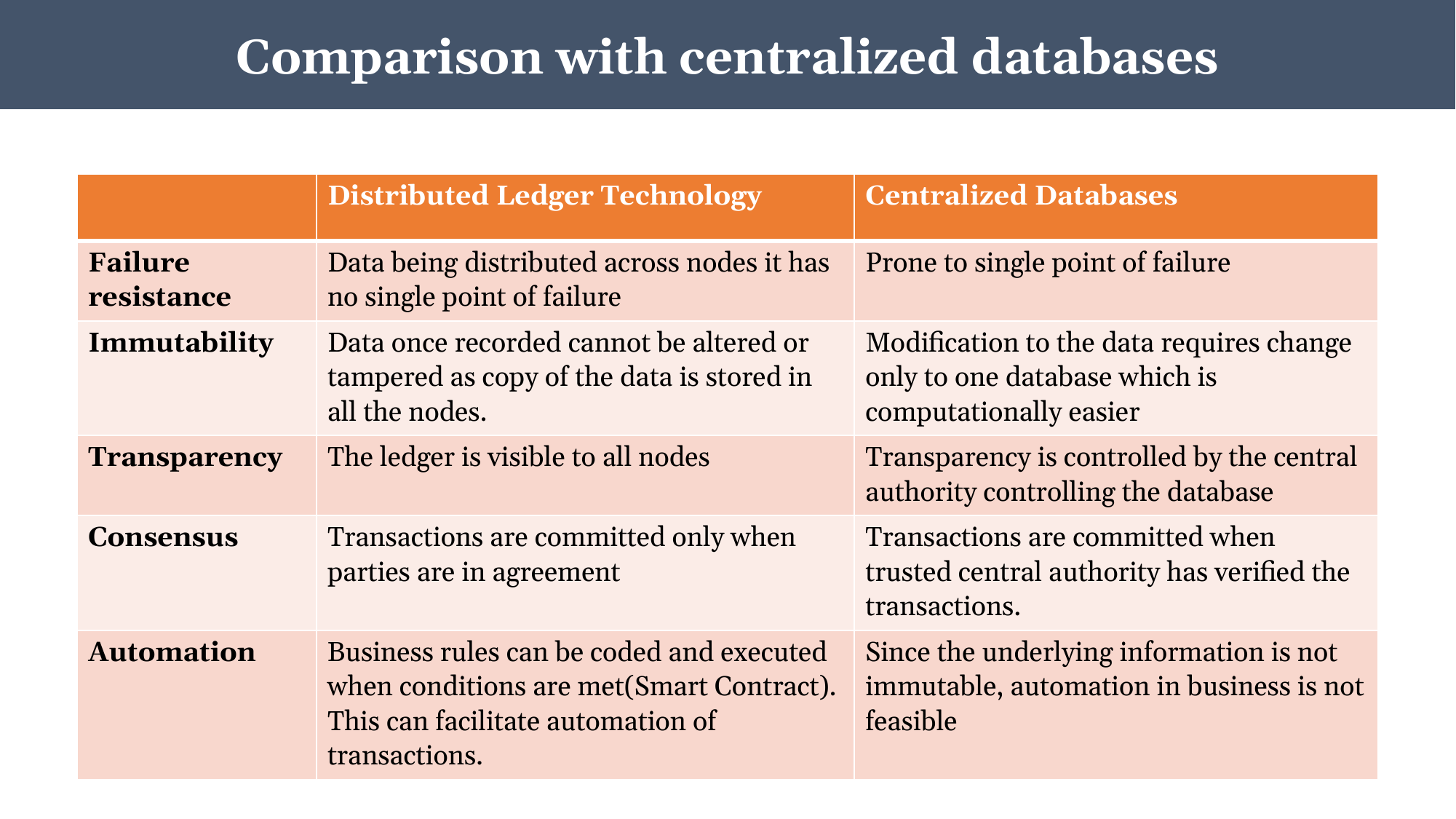

Comparison with centralized databases
|  | Distributed Ledger Technology | Centralized Databases |
| --- | --- | --- |
| Failure resistance | Data being distributed across nodes it has no single point of failure | Prone to single point of failure |
| Immutability | Data once recorded cannot be altered or tampered as copy of the data is stored in all the nodes. | Modification to the data requires change only to one database which is computationally easier |
| Transparency | The ledger is visible to all nodes | Transparency is controlled by the central authority controlling the database |
| Consensus | Transactions are committed only when parties are in agreement | Transactions are committed when trusted central authority has verified the transactions. |
| Automation | Business rules can be coded and executed when conditions are met(Smart Contract). This can facilitate automation of transactions. | Since the underlying information is not immutable, automation in business is not feasible |